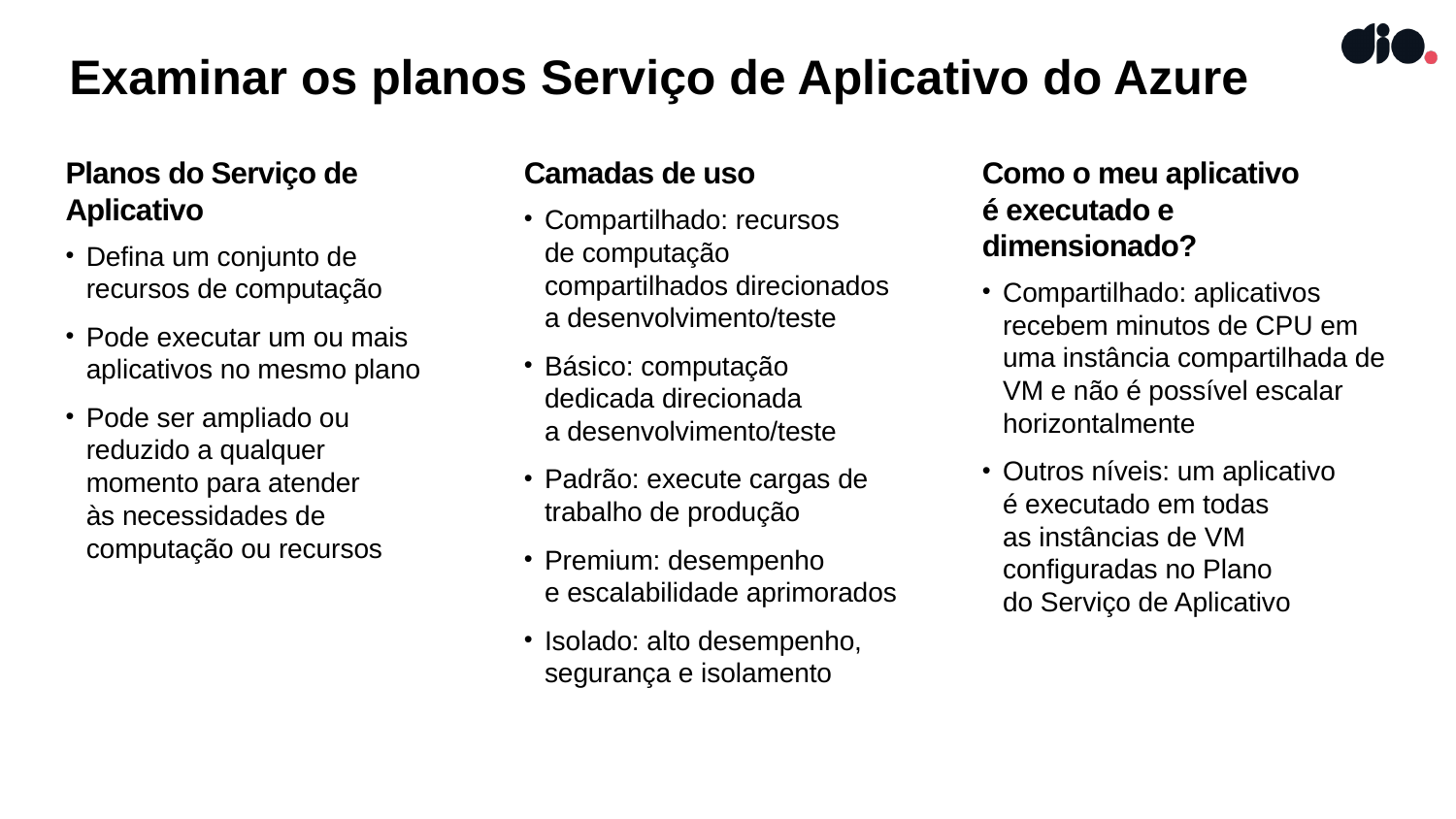

# Examinar os planos Serviço de Aplicativo do Azure
Planos do Serviço de Aplicativo
Defina um conjunto de recursos de computação
Pode executar um ou mais aplicativos no mesmo plano
Pode ser ampliado ou reduzido a qualquer momento para atender
às necessidades de computação ou recursos
Camadas de uso
Compartilhado: recursos
de computação compartilhados direcionados a desenvolvimento/teste
Básico: computação
dedicada direcionada
a desenvolvimento/teste
Padrão: execute cargas de trabalho de produção
Premium: desempenho
e escalabilidade aprimorados
Isolado: alto desempenho, segurança e isolamento
Como o meu aplicativo
é executado e dimensionado?
Compartilhado: aplicativos recebem minutos de CPU em uma instância compartilhada de VM e não é possível escalar horizontalmente
Outros níveis: um aplicativo
é executado em todas
as instâncias de VM configuradas no Plano
do Serviço de Aplicativo